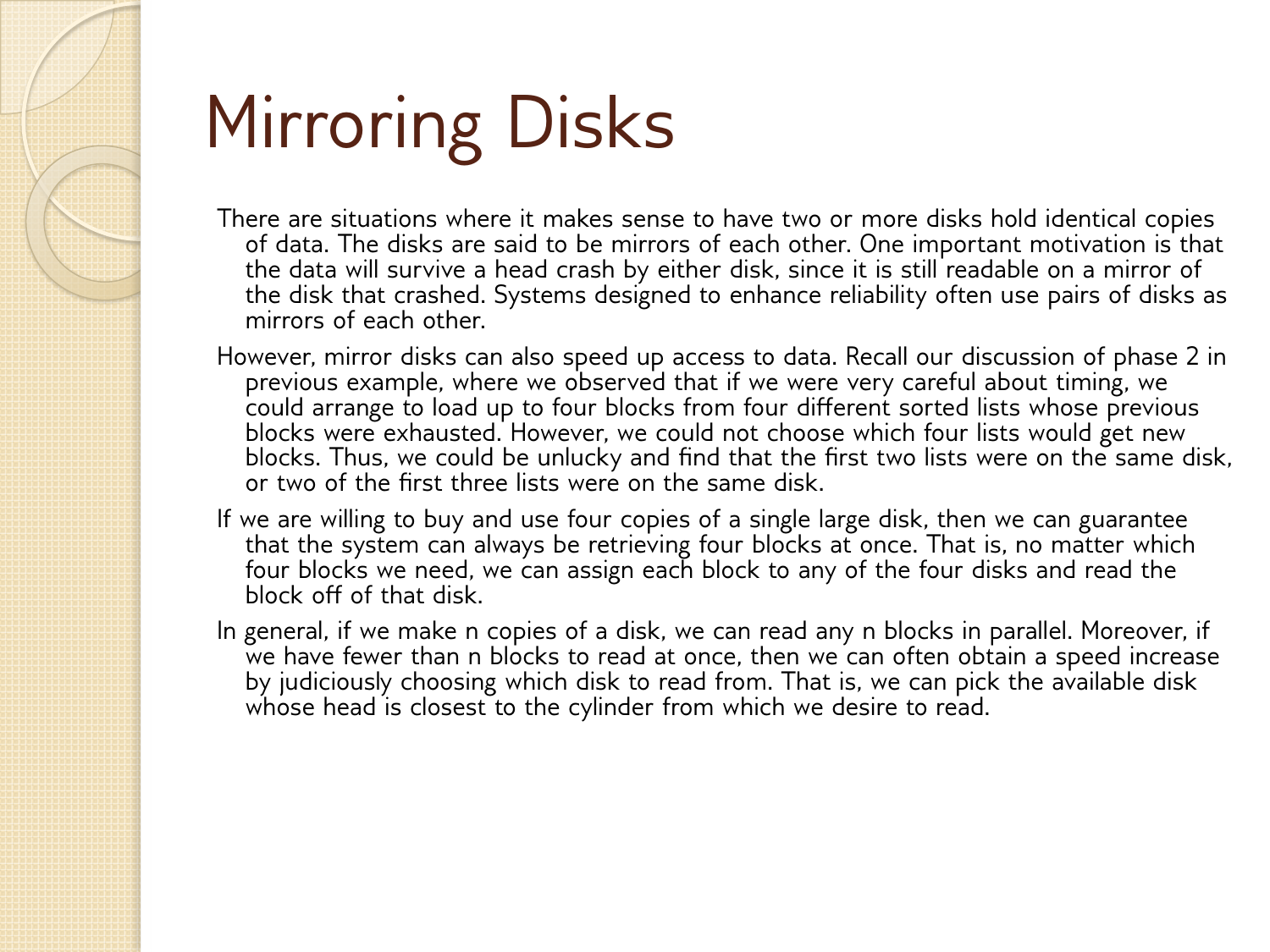

# Mirroring Disks
There are situations where it makes sense to have two or more disks hold identical copies of data. The disks are said to be mirrors of each other. One important motivation is that the data will survive a head crash by either disk, since it is still readable on a mirror of the disk that crashed. Systems designed to enhance reliability often use pairs of disks as mirrors of each other.
However, mirror disks can also speed up access to data. Recall our discussion of phase 2 in previous example, where we observed that if we were very careful about timing, we could arrange to load up to four blocks from four different sorted lists whose previous blocks were exhausted. However, we could not choose which four lists would get new blocks. Thus, we could be unlucky and find that the first two lists were on the same disk, or two of the first three lists were on the same disk.
If we are willing to buy and use four copies of a single large disk, then we can guarantee that the system can always be retrieving four blocks at once. That is, no matter which four blocks we need, we can assign each block to any of the four disks and read the block off of that disk.
In general, if we make n copies of a disk, we can read any n blocks in parallel. Moreover, if we have fewer than n blocks to read at once, then we can often obtain a speed increase by judiciously choosing which disk to read from. That is, we can pick the available disk whose head is closest to the cylinder from which we desire to read.